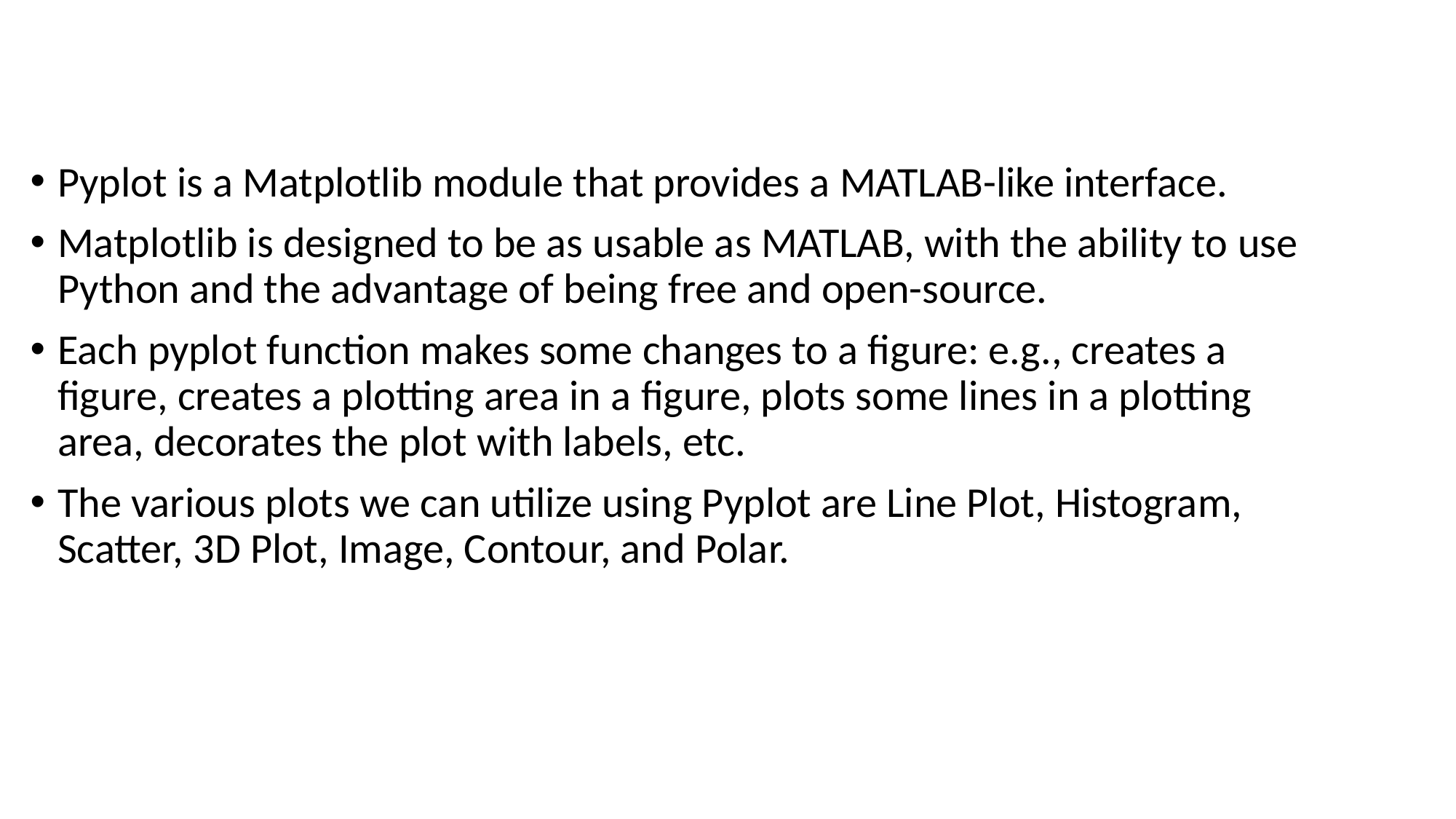

Pyplot is a Matplotlib module that provides a MATLAB-like interface.
Matplotlib is designed to be as usable as MATLAB, with the ability to use Python and the advantage of being free and open-source.
Each pyplot function makes some changes to a figure: e.g., creates a figure, creates a plotting area in a figure, plots some lines in a plotting area, decorates the plot with labels, etc.
The various plots we can utilize using Pyplot are Line Plot, Histogram, Scatter, 3D Plot, Image, Contour, and Polar.